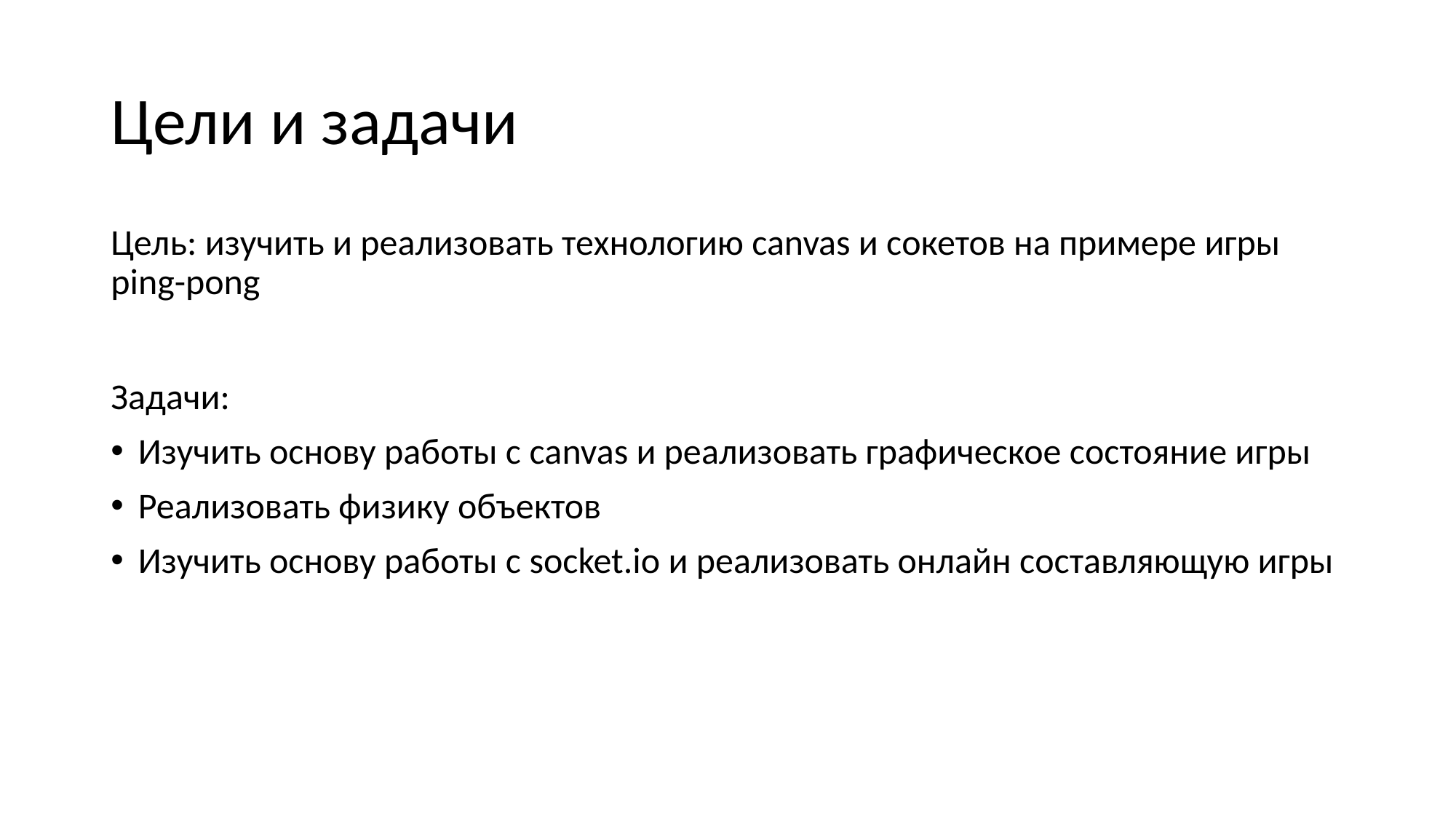

# Цели и задачи
Цель: изучить и реализовать технологию canvas и сокетов на примере игры ping-pong

Задачи:
Изучить основу работы с canvas и реализовать графическое состояние игры
Реализовать физику объектов
Изучить основу работы с socket.io и реализовать онлайн составляющую игры